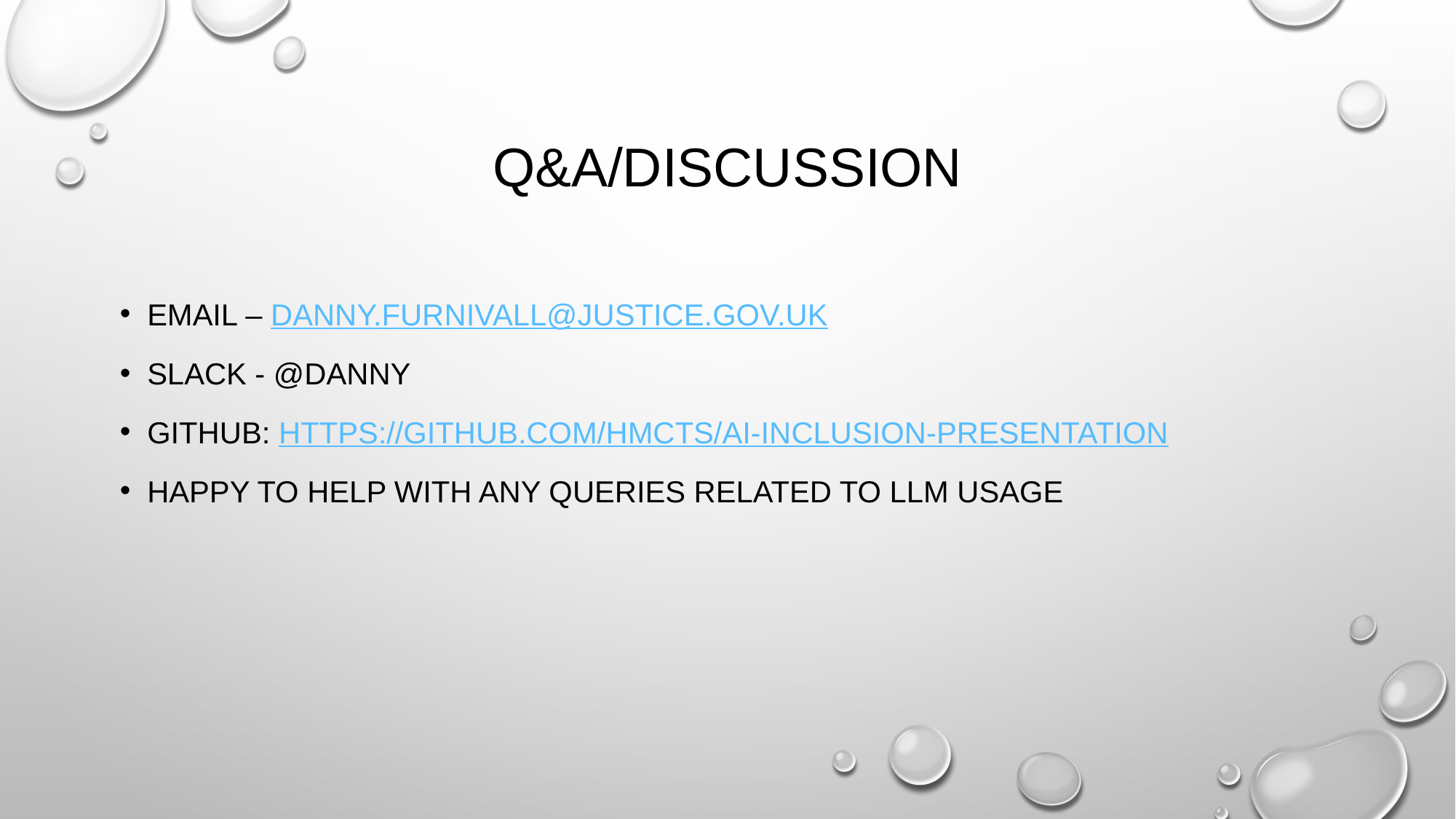

# Q&A/Discussion
Email – danny.Furnivall@justice.gov.uk
Slack - @Danny
Github: https://github.com/hmcts/ai-inclusion-presentation
Happy to help with any queries related to llm usage